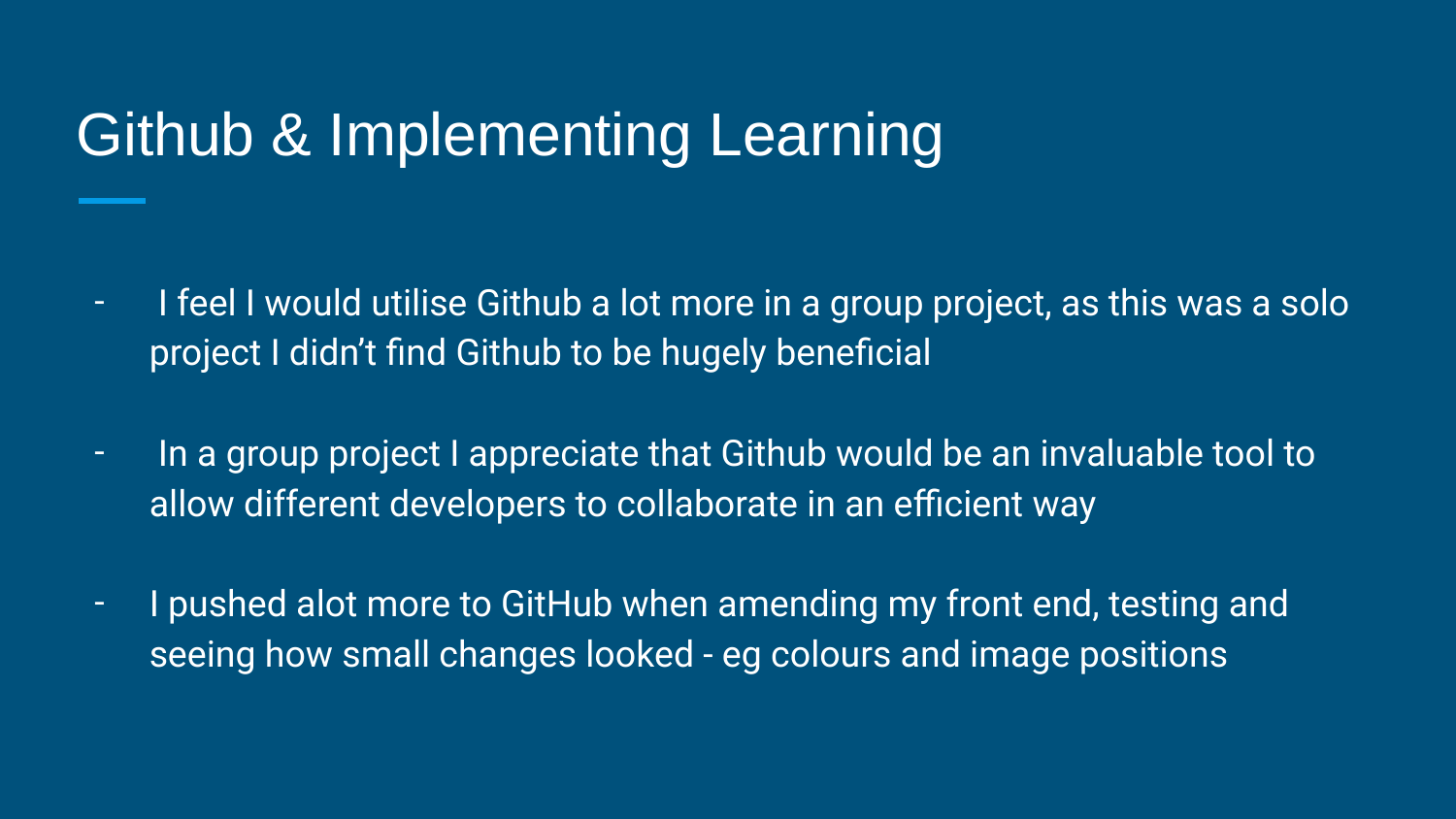

# Github & Implementing Learning

 I feel I would utilise Github a lot more in a group project, as this was a solo project I didn’t find Github to be hugely beneficial
 In a group project I appreciate that Github would be an invaluable tool to allow different developers to collaborate in an efficient way
I pushed alot more to GitHub when amending my front end, testing and seeing how small changes looked - eg colours and image positions